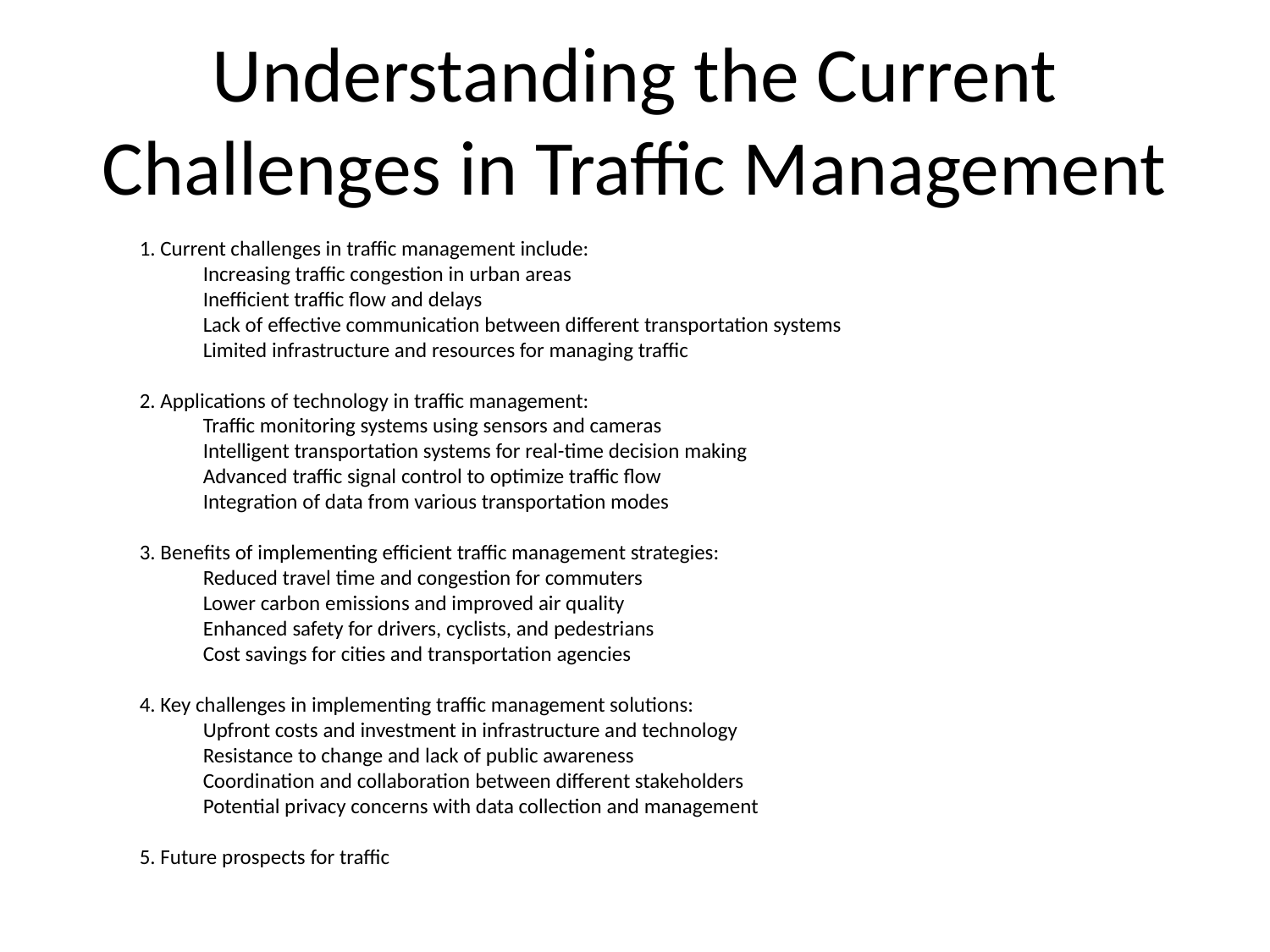

# Understanding the Current Challenges in Traffic Management

1. Current challenges in traffic management include:
Increasing traffic congestion in urban areas
Inefficient traffic flow and delays
Lack of effective communication between different transportation systems
Limited infrastructure and resources for managing traffic

2. Applications of technology in traffic management:
Traffic monitoring systems using sensors and cameras
Intelligent transportation systems for real-time decision making
Advanced traffic signal control to optimize traffic flow
Integration of data from various transportation modes

3. Benefits of implementing efficient traffic management strategies:
Reduced travel time and congestion for commuters
Lower carbon emissions and improved air quality
Enhanced safety for drivers, cyclists, and pedestrians
Cost savings for cities and transportation agencies

4. Key challenges in implementing traffic management solutions:
Upfront costs and investment in infrastructure and technology
Resistance to change and lack of public awareness
Coordination and collaboration between different stakeholders
Potential privacy concerns with data collection and management

5. Future prospects for traffic